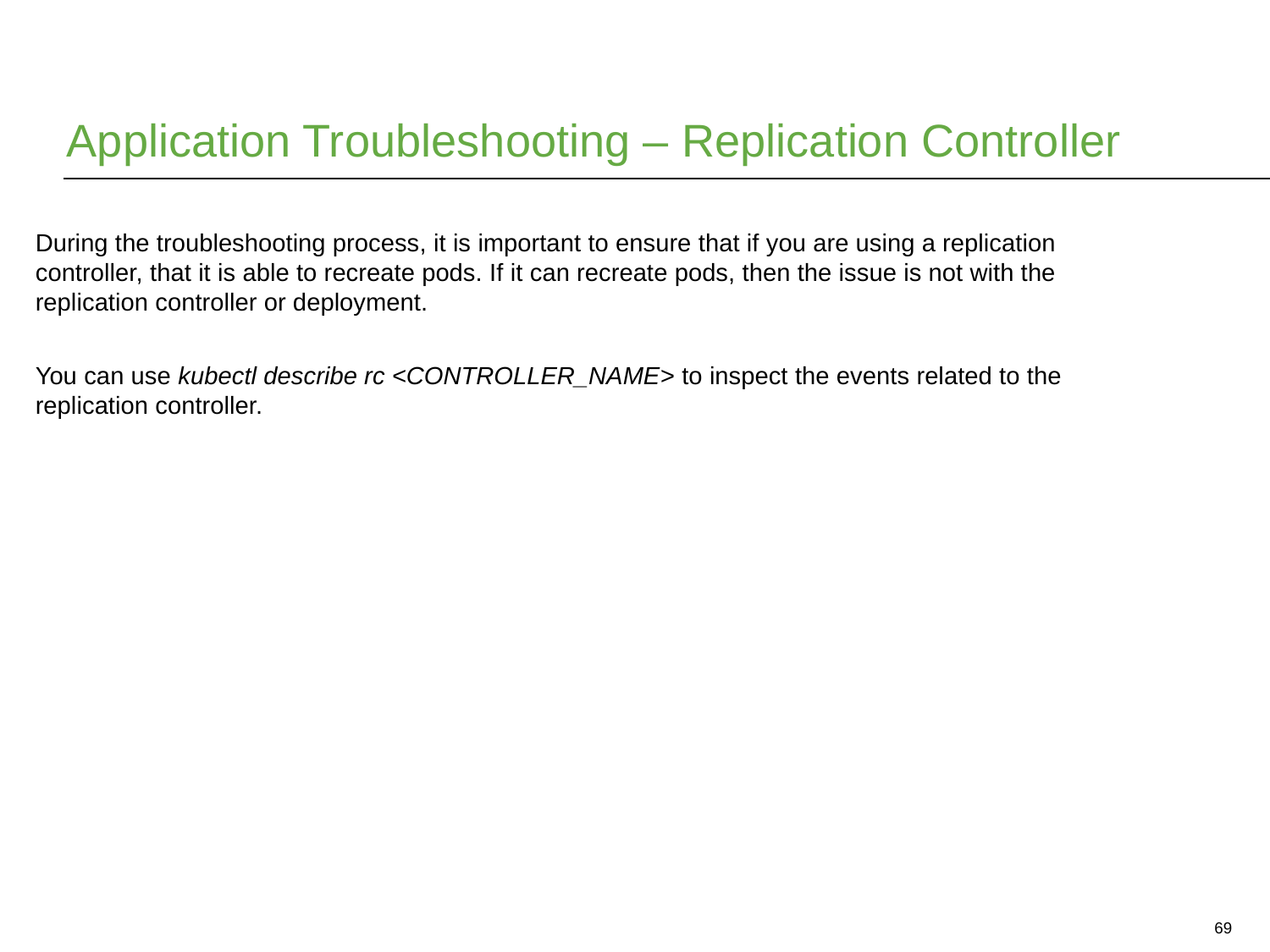

# Application Troubleshooting – Replication Controller
During the troubleshooting process, it is important to ensure that if you are using a replication controller, that it is able to recreate pods. If it can recreate pods, then the issue is not with the replication controller or deployment.

You can use kubectl describe rc <CONTROLLER_NAME> to inspect the events related to the replication controller.
69